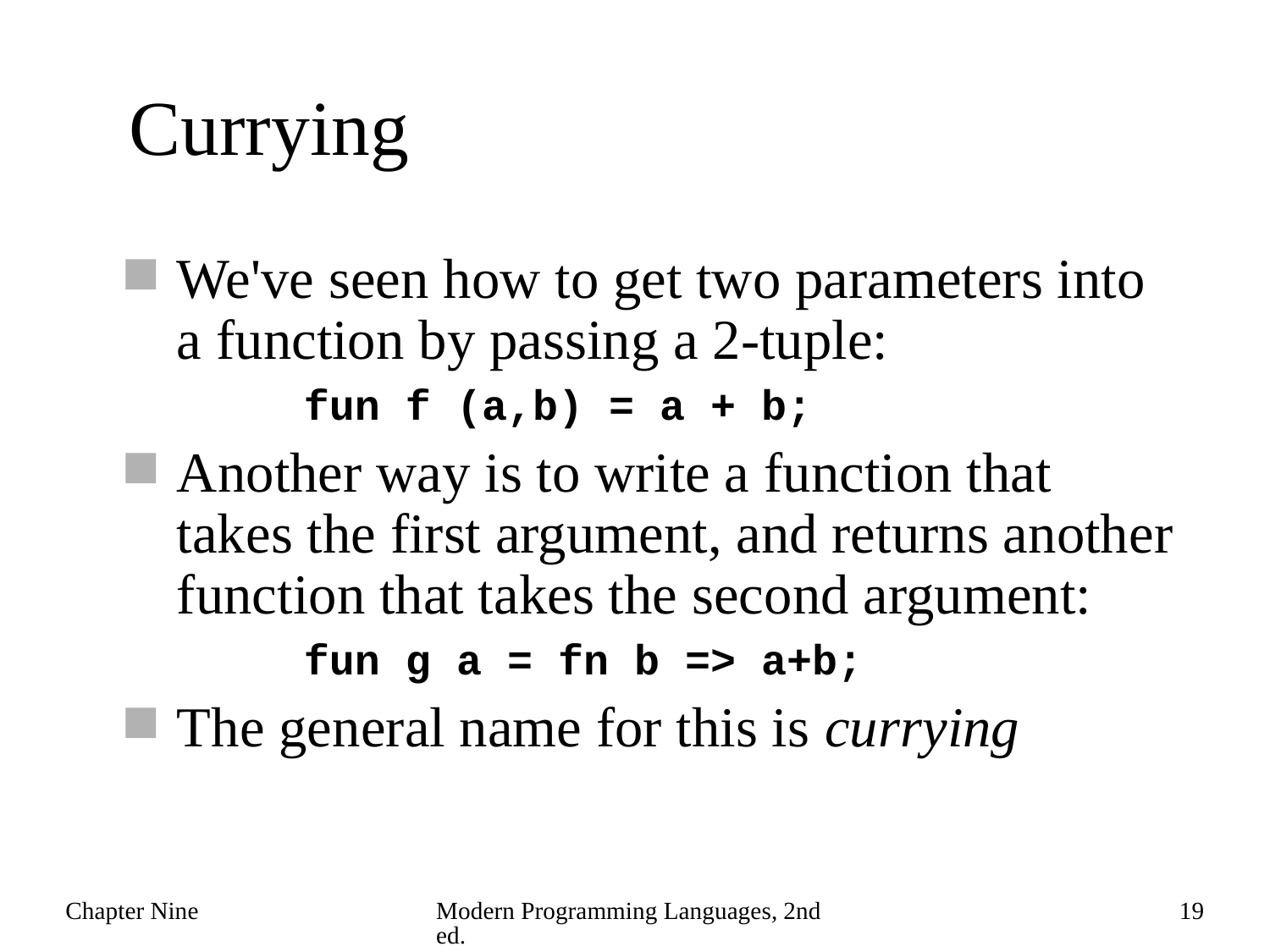

# Currying
We've seen how to get two parameters into a function by passing a 2-tuple:
	fun f (a,b) = a + b;
Another way is to write a function that takes the first argument, and returns another function that takes the second argument:
	fun g a = fn b => a+b;
The general name for this is currying
Chapter Nine
Modern Programming Languages, 2nd ed.
19